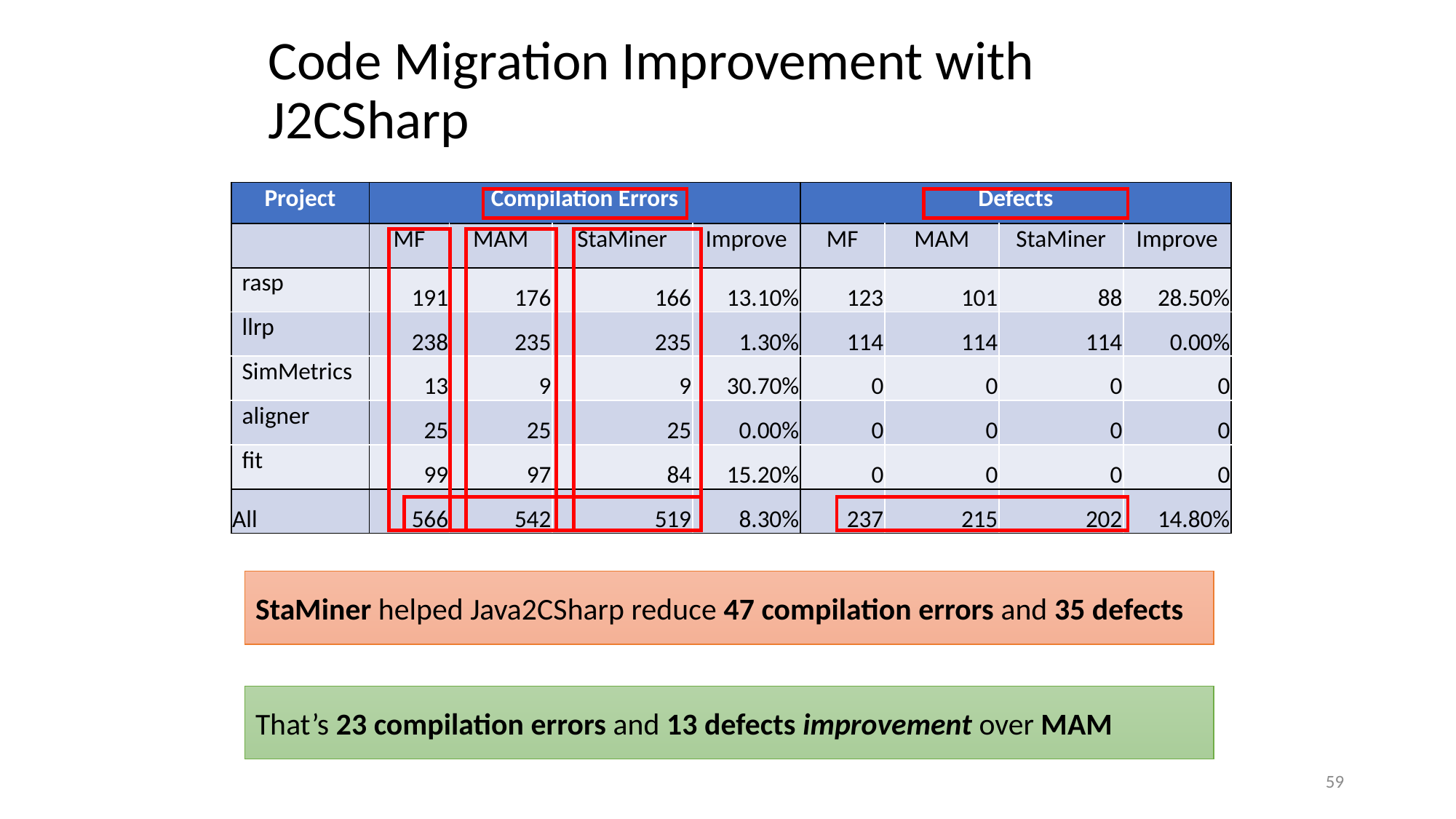

# Code Migration Improvement with J2CSharp
| Project | Compilation Errors |  |  |  | Defects |  |  |  |
| --- | --- | --- | --- | --- | --- | --- | --- | --- |
|  | MF | MAM | StaMiner | Improve | MF | MAM | StaMiner | Improve |
| rasp | 191 | 176 | 166 | 13.10% | 123 | 101 | 88 | 28.50% |
| llrp | 238 | 235 | 235 | 1.30% | 114 | 114 | 114 | 0.00% |
| SimMetrics | 13 | 9 | 9 | 30.70% | 0 | 0 | 0 | 0 |
| aligner | 25 | 25 | 25 | 0.00% | 0 | 0 | 0 | 0 |
| fit | 99 | 97 | 84 | 15.20% | 0 | 0 | 0 | 0 |
| All | 566 | 542 | 519 | 8.30% | 237 | 215 | 202 | 14.80% |

StaMiner helped Java2CSharp reduce 47 compilation errors and 35 defects
StaMiner helped Java2CSharp reduce 47 compilation errors
That’s 23 compilation errors and 13 defects improvement over MAM
59